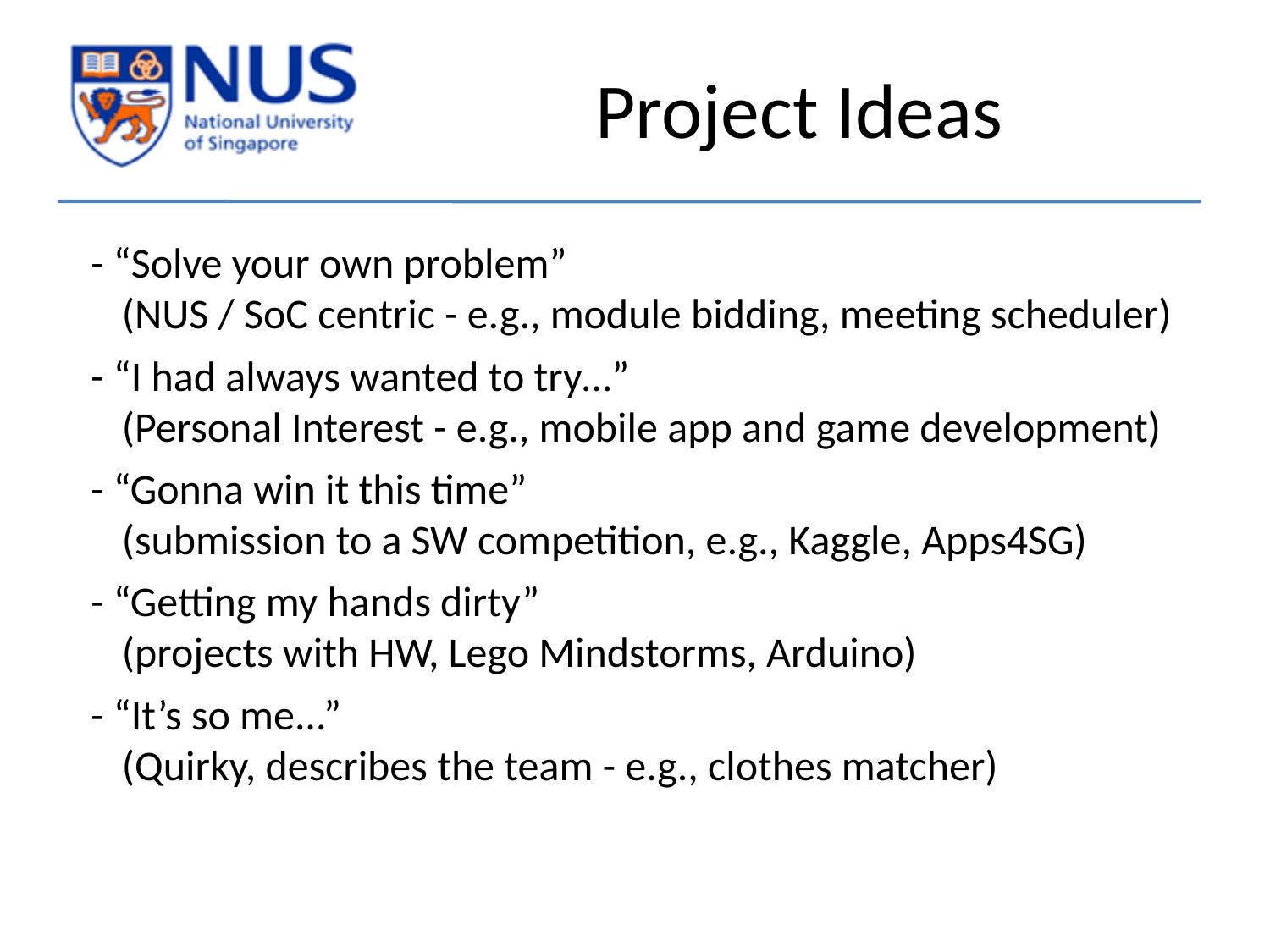

# Project Ideas
- “Solve your own problem”
(NUS / SoC centric - e.g., module bidding, meeting scheduler)
- “I had always wanted to try…”
(Personal Interest - e.g., mobile app and game development)
- “Gonna win it this time”
(submission to a SW competition, e.g., Kaggle, Apps4SG)
- “Getting my hands dirty”
(projects with HW, Lego Mindstorms, Arduino)
- “It’s so me...”
(Quirky, describes the team - e.g., clothes matcher)